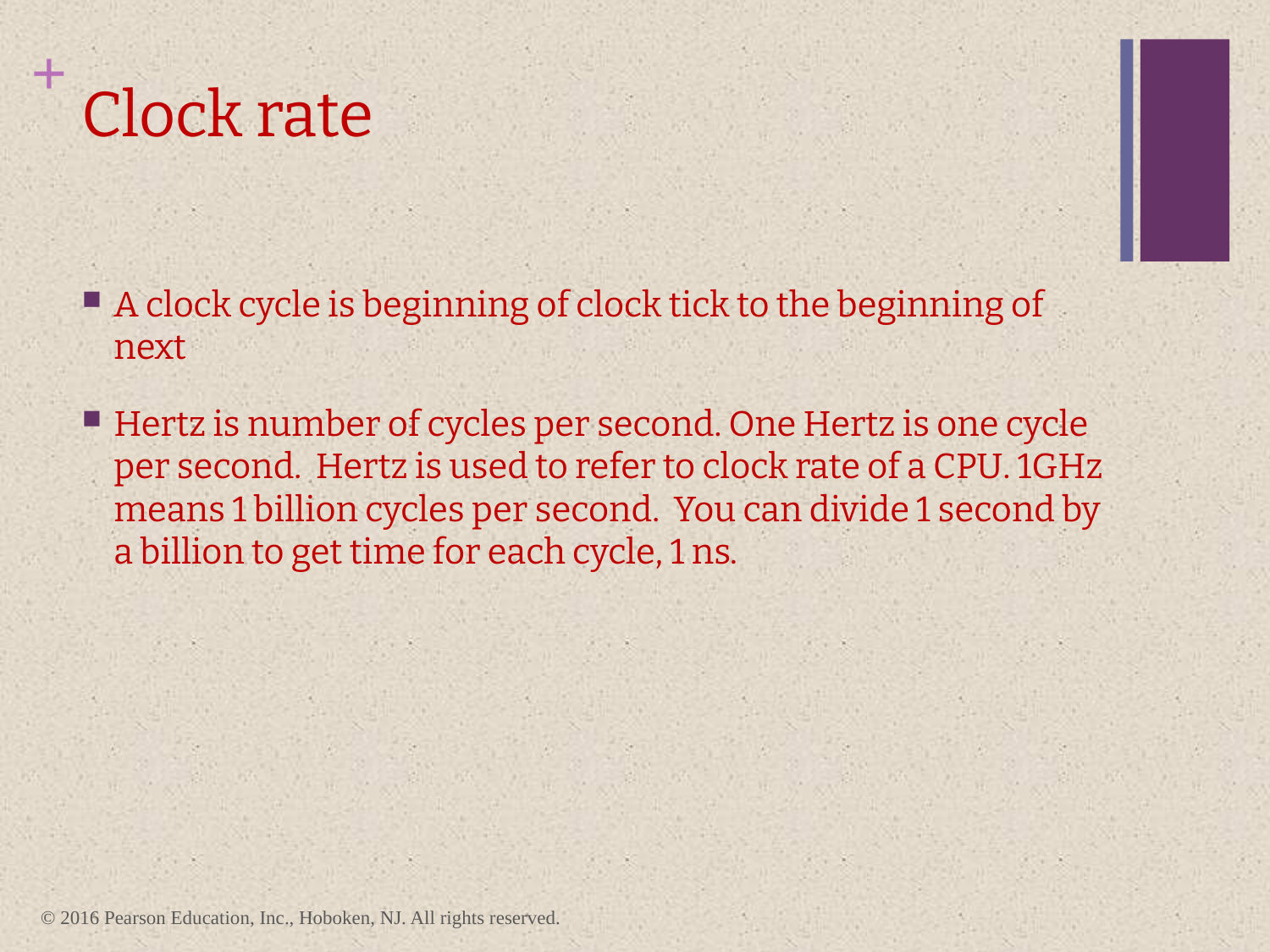

# Clock rate
A clock cycle is beginning of clock tick to the beginning of next
Hertz is number of cycles per second. One Hertz is one cycle per second.  Hertz is used to refer to clock rate of a CPU. 1GHz means 1 billion cycles per second.  You can divide 1 second by a billion to get time for each cycle, 1 ns.
© 2016 Pearson Education, Inc., Hoboken, NJ. All rights reserved.